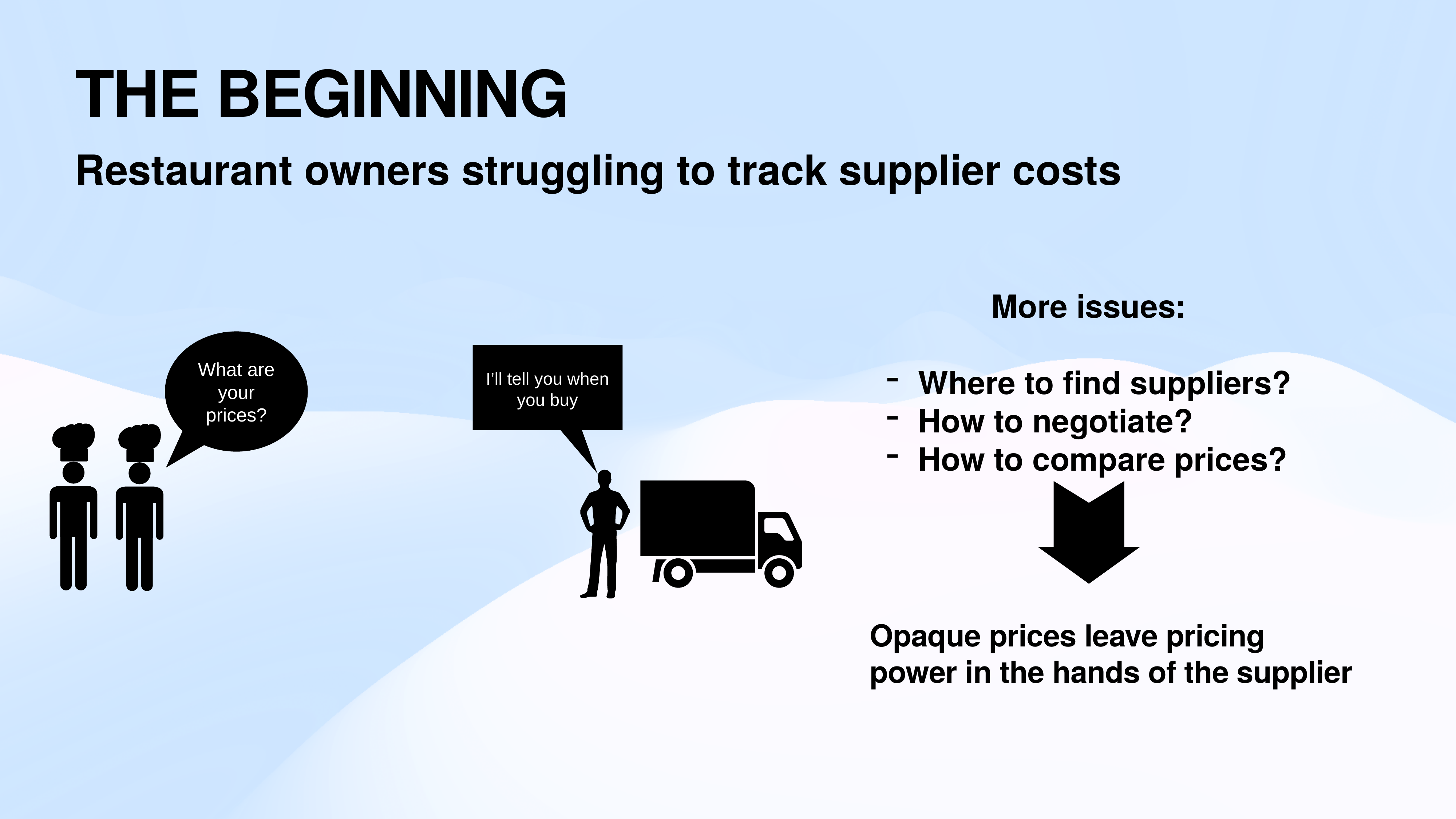

# THE BEGINNING
Restaurant owners struggling to track supplier costs
More issues:

Where to find suppliers?
How to negotiate?
How to compare prices?

What are your prices?

I’ll tell you when you buy

Opaque prices leave pricing power in the hands of the supplier